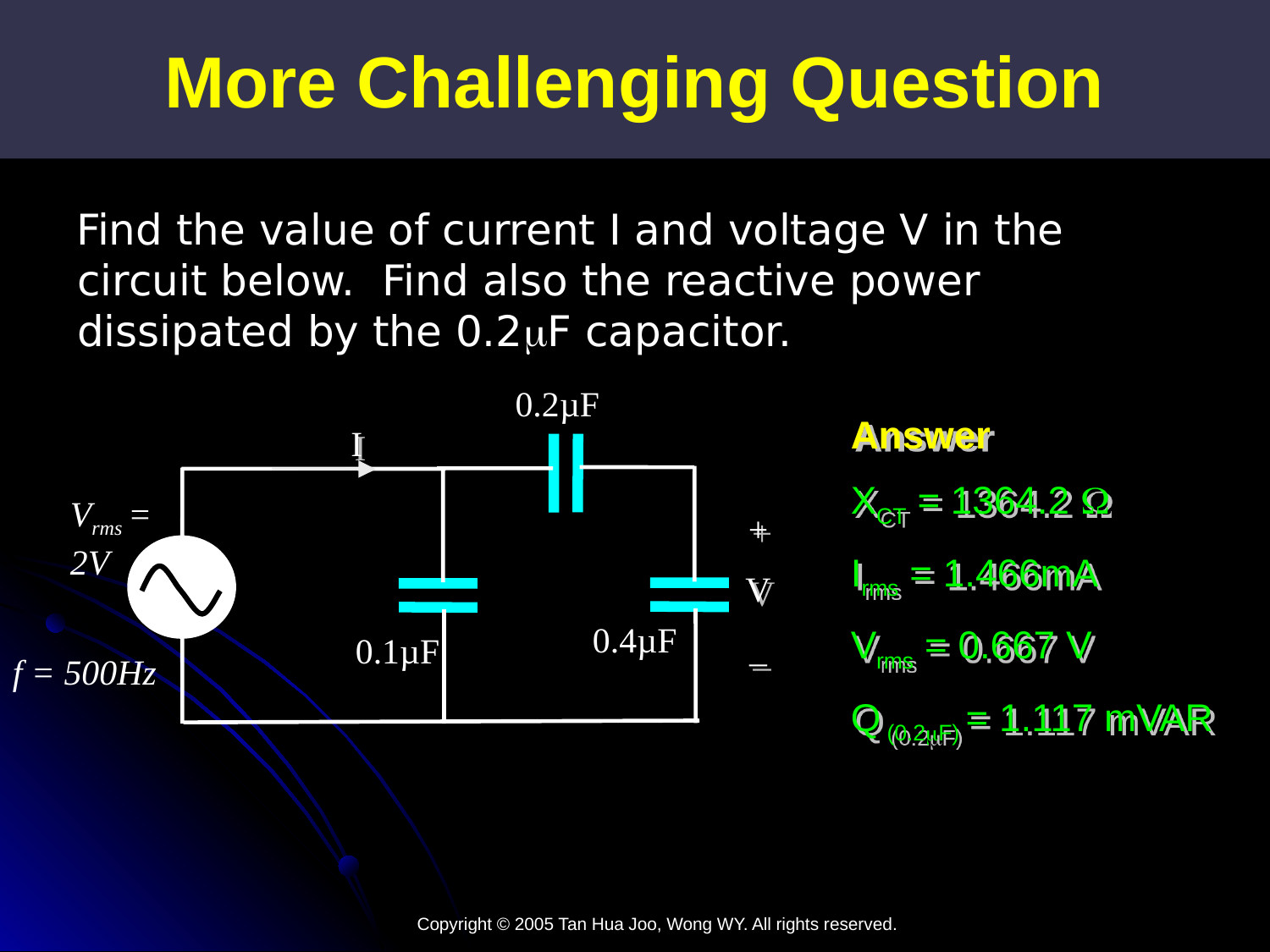

More Challenging Question
Find the value of current I and voltage V in the circuit below.  Find also the reactive power dissipated by the 0.2μF capacitor.

0.2µF
I

Vrms = 2V
+
V
_

0.4µF
0.1µF
f = 500Hz

Answer
XCT = 1364.2 Ω
Irms = 1.466mA
Vrms = 0.667 V
Q (0.2μF) = 1.117 mVAR
Copyright © 2005 Tan Hua Joo, Wong WY. All rights reserved.